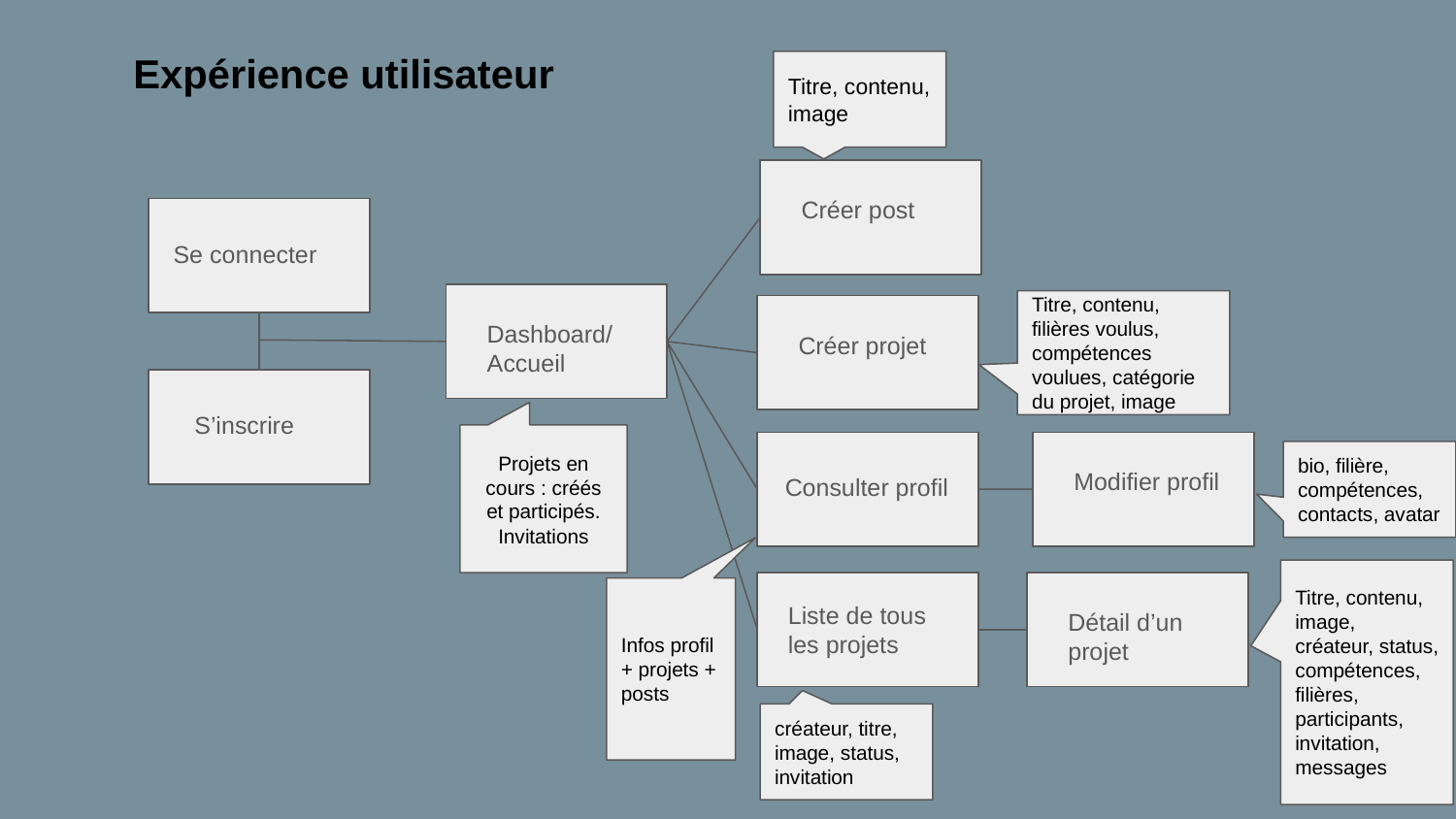

Expérience utilisateur
Titre, contenu, image

Créer post

Se connecter

Titre, contenu, filières voulus, compétences voulues, catégorie du projet, image

Dashboard/
Accueil
Créer projet

S’inscrire

Projets en cours : créés et participés.
Invitations

bio, filière, compétences, contacts, avatar
Modifier profil
Consulter profil
Titre, contenu, image, créateur, status, compétences, filières, participants, invitation, messages

Infos profil + projets + posts
Liste de tous les projets
Détail d’un projet
créateur, titre, image, status, invitation